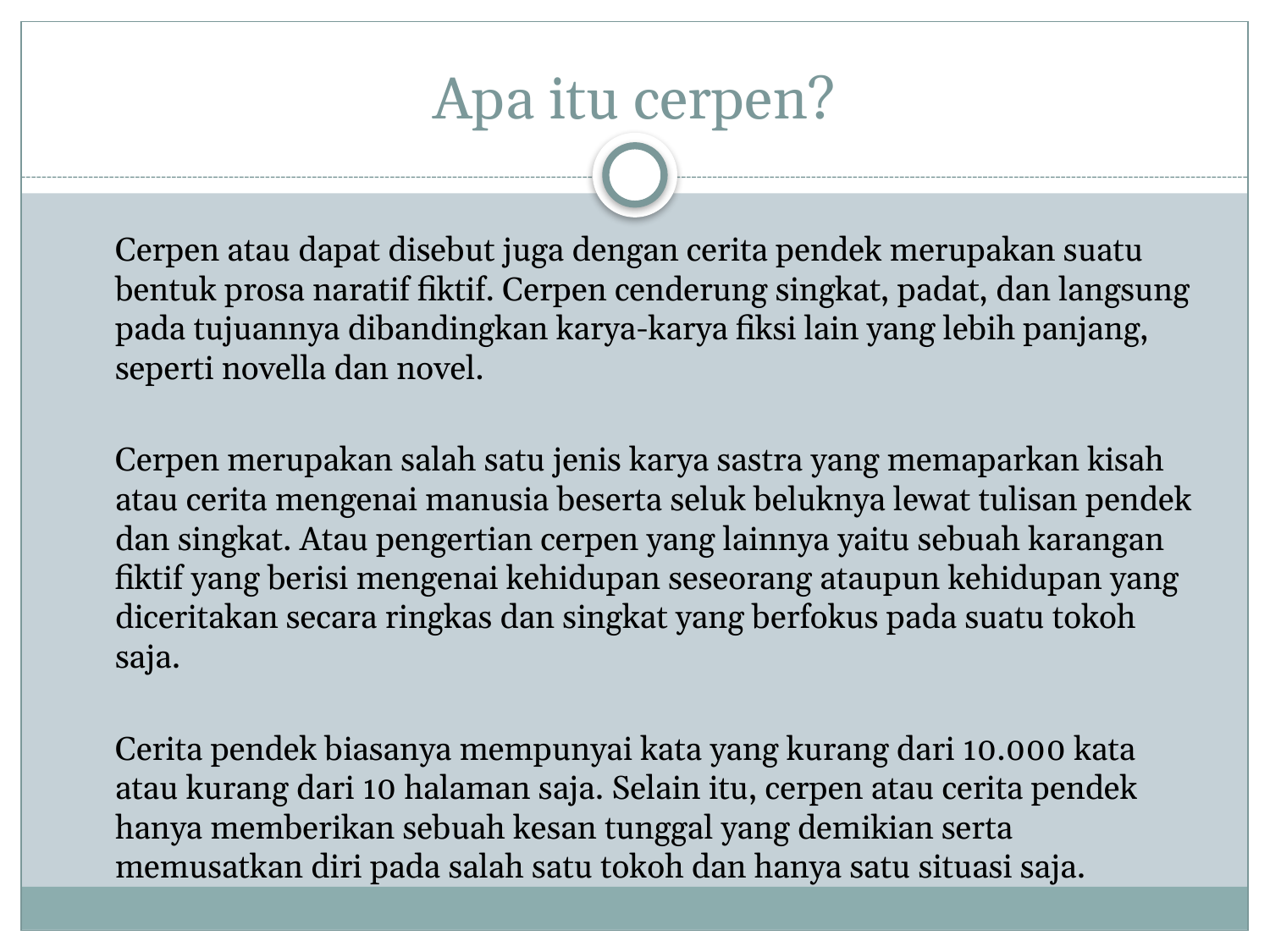

# Apa itu cerpen?
		Cerpen atau dapat disebut juga dengan cerita pendek merupakan suatu bentuk prosa naratif fiktif. Cerpen cenderung singkat, padat, dan langsung pada tujuannya dibandingkan karya-karya fiksi lain yang lebih panjang, seperti novella dan novel.

		Cerpen merupakan salah satu jenis karya sastra yang memaparkan kisah atau cerita mengenai manusia beserta seluk beluknya lewat tulisan pendek dan singkat. Atau pengertian cerpen yang lainnya yaitu sebuah karangan fiktif yang berisi mengenai kehidupan seseorang ataupun kehidupan yang diceritakan secara ringkas dan singkat yang berfokus pada suatu tokoh saja.

		Cerita pendek biasanya mempunyai kata yang kurang dari 10.000 kata atau kurang dari 10 halaman saja. Selain itu, cerpen atau cerita pendek hanya memberikan sebuah kesan tunggal yang demikian serta memusatkan diri pada salah satu tokoh dan hanya satu situasi saja.